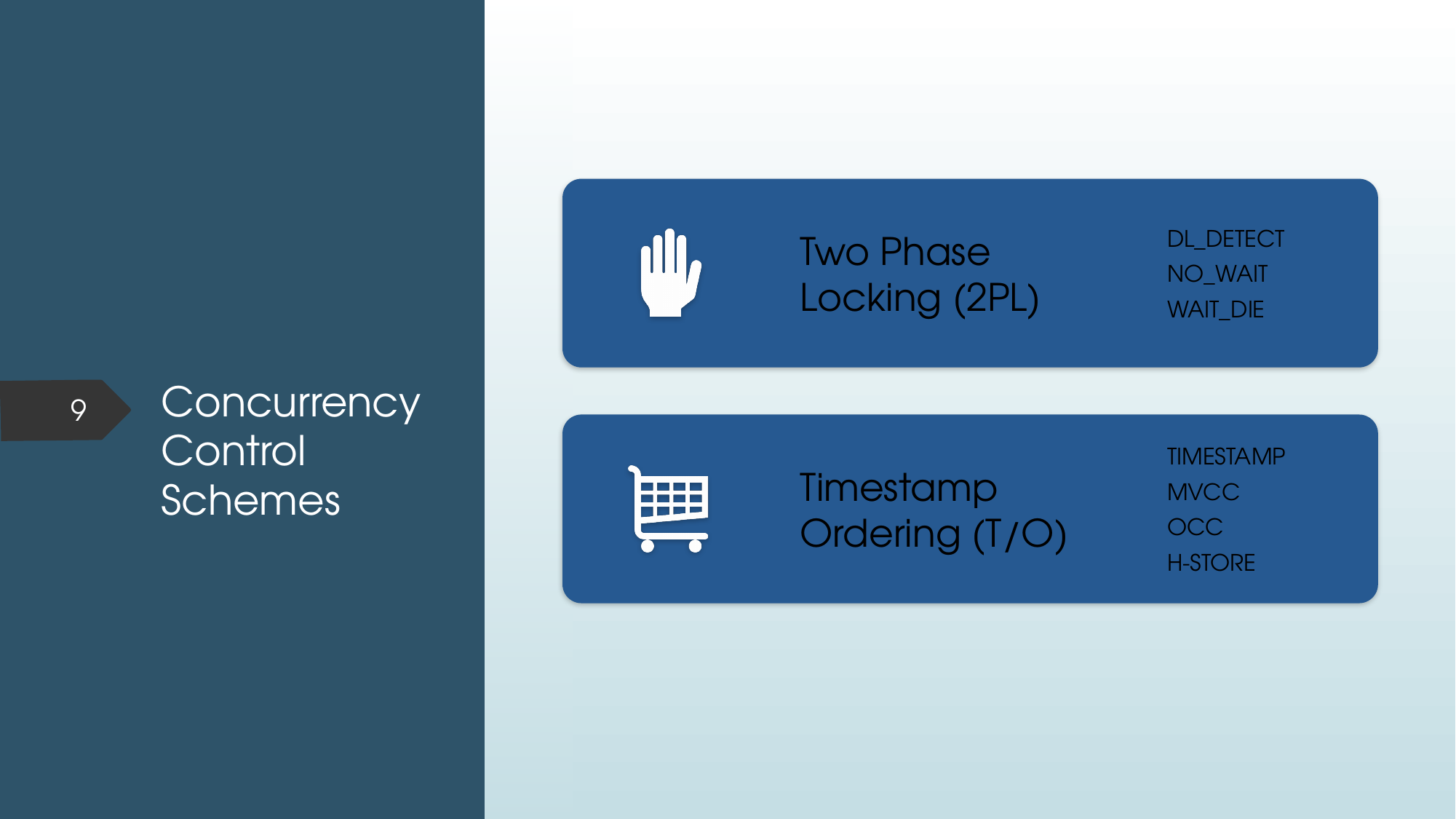

Two Phase Locking (2PL)
DL_DETECT
NO_WAIT
WAIT_DIE
Timestamp Ordering (T/O)
TIMESTAMP
MVCC
OCC
H-STORE

Concurrency Control Schemes

9